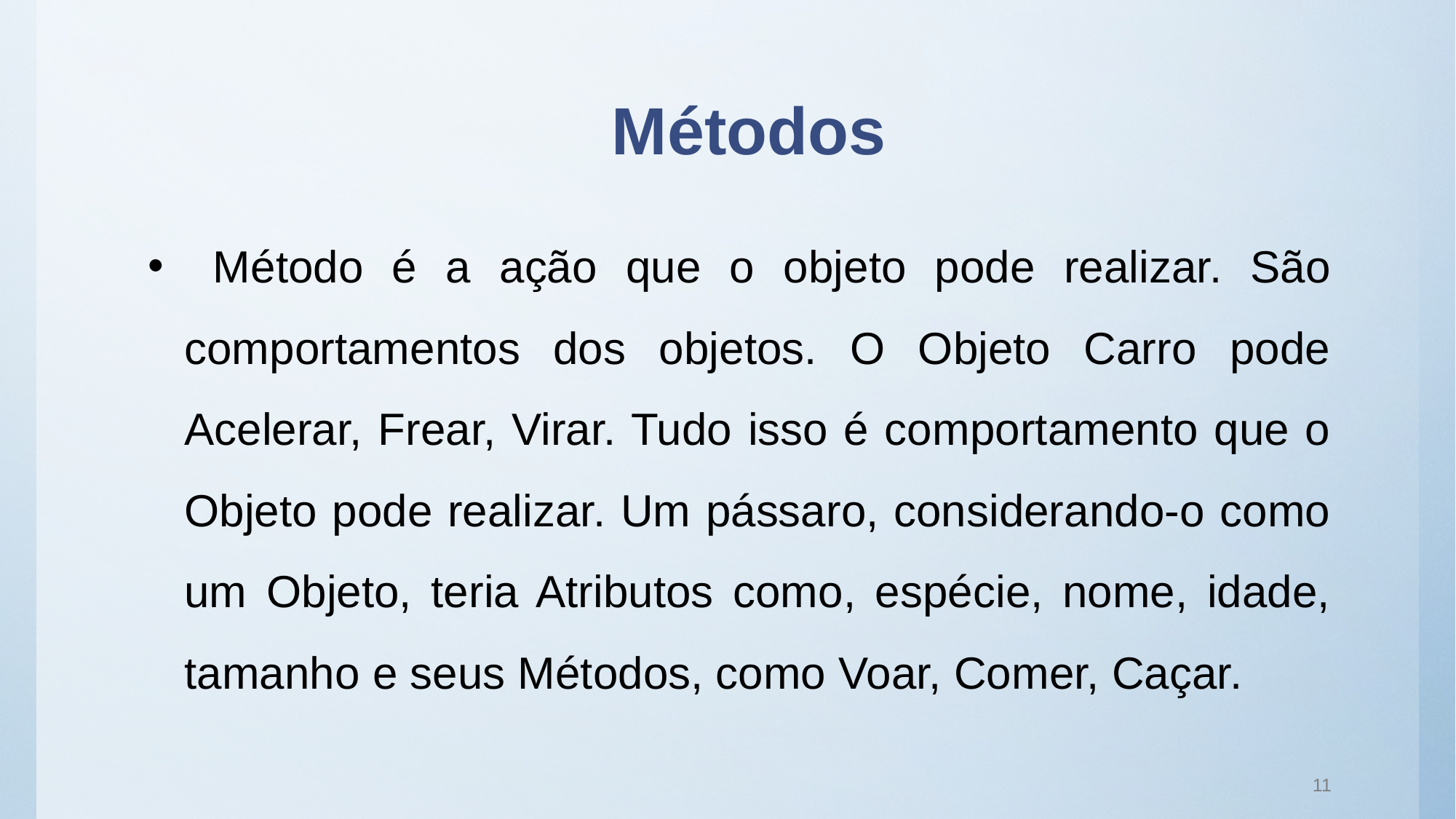

# Métodos
 Método é a ação que o objeto pode realizar. São comportamentos dos objetos. O Objeto Carro pode Acelerar, Frear, Virar. Tudo isso é comportamento que o Objeto pode realizar. Um pássaro, considerando-o como um Objeto, teria Atributos como, espécie, nome, idade, tamanho e seus Métodos, como Voar, Comer, Caçar.
11